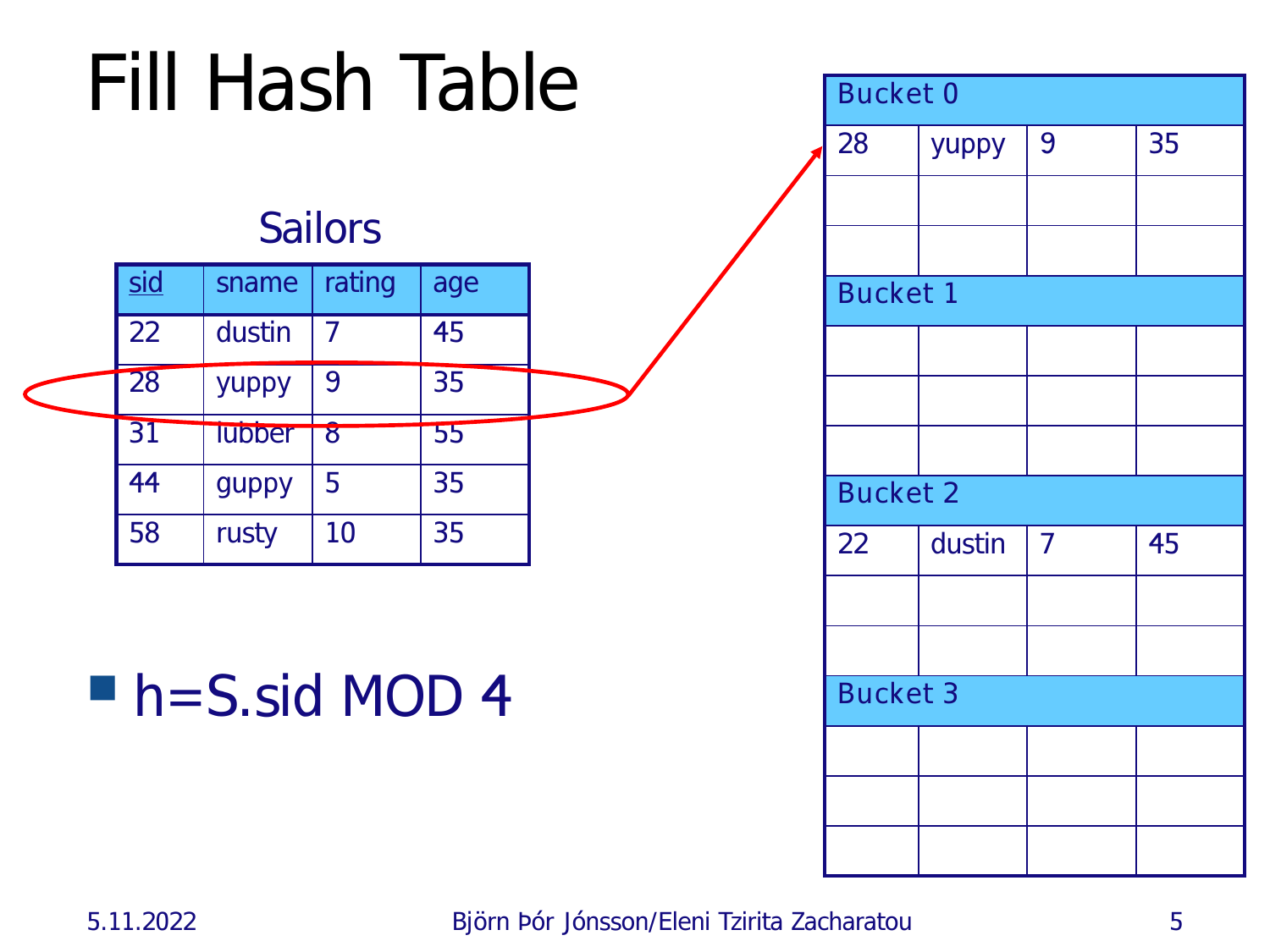

# Fill Hash Table
| Bucket 0 |  |  |  |
| --- | --- | --- | --- |
| 28 | yuppy | 9 | 35 |
|  |  |  |  |
|  |  |  |  |
| Bucket 1 |  |  |  |
|  |  |  |  |
|  |  |  |  |
|  |  |  |  |
| Bucket 2 |  |  |  |
| 22 | dustin | 7 | 45 |
|  |  |  |  |
|  |  |  |  |
| Bucket 3 |  |  |  |
|  |  |  |  |
|  |  |  |  |
|  |  |  |  |

h=S.sid MOD 4
Sailors
| sid | sname | rating | age |
| --- | --- | --- | --- |
| 22 | dustin | 7 | 45 |
| 28 | yuppy | 9 | 35 |
| 31 | lubber | 8 | 55 |
| 44 | guppy | 5 | 35 |
| 58 | rusty | 10 | 35 |

5.11.2022
Björn Þór Jónsson/Eleni Tzirita Zacharatou
5